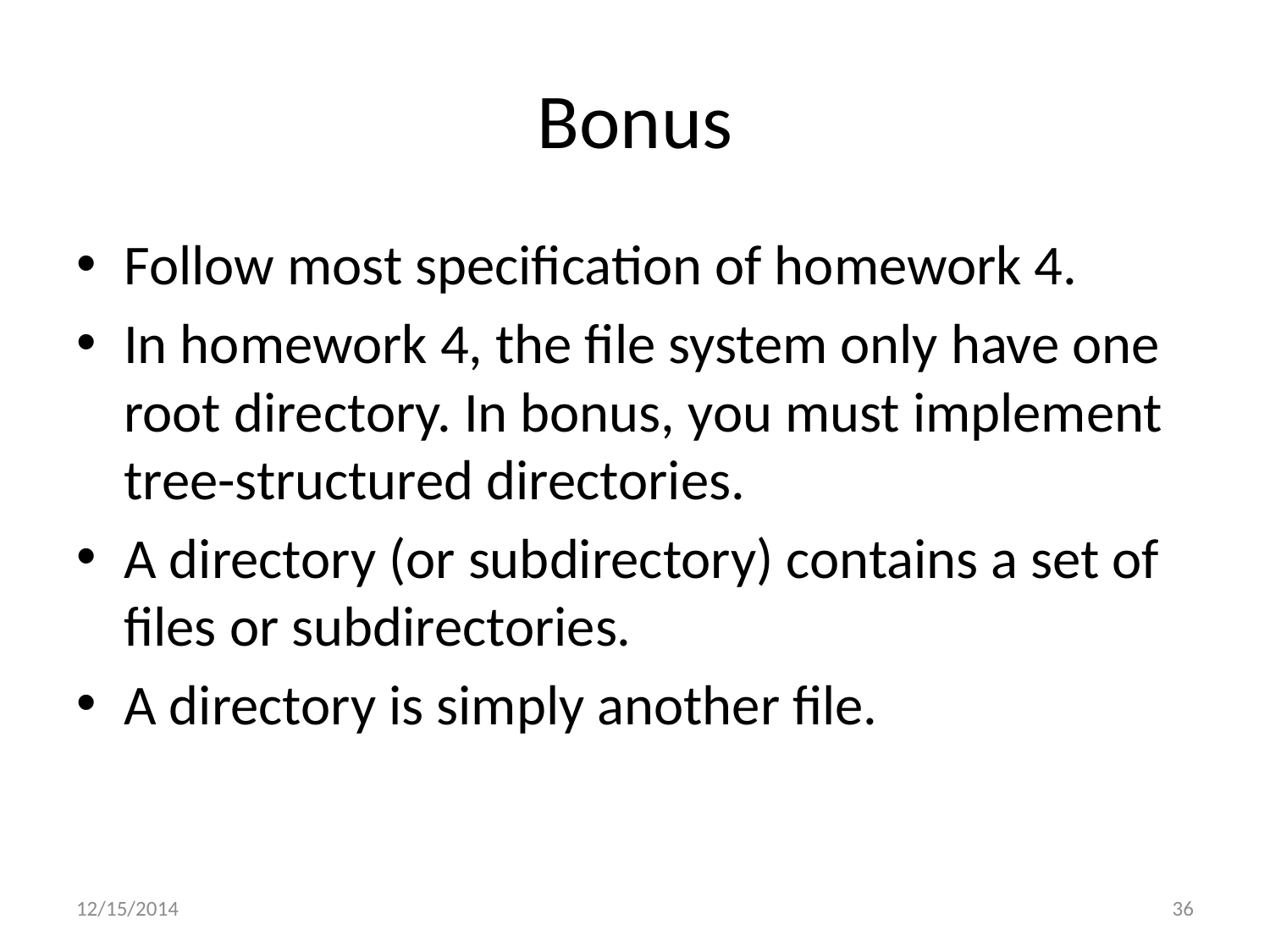

# Bonus
Follow most specification of homework 4.
In homework 4, the file system only have one root directory. In bonus, you must implement tree-structured directories.
A directory (or subdirectory) contains a set of files or subdirectories.
A directory is simply another file.
12/15/2014
36